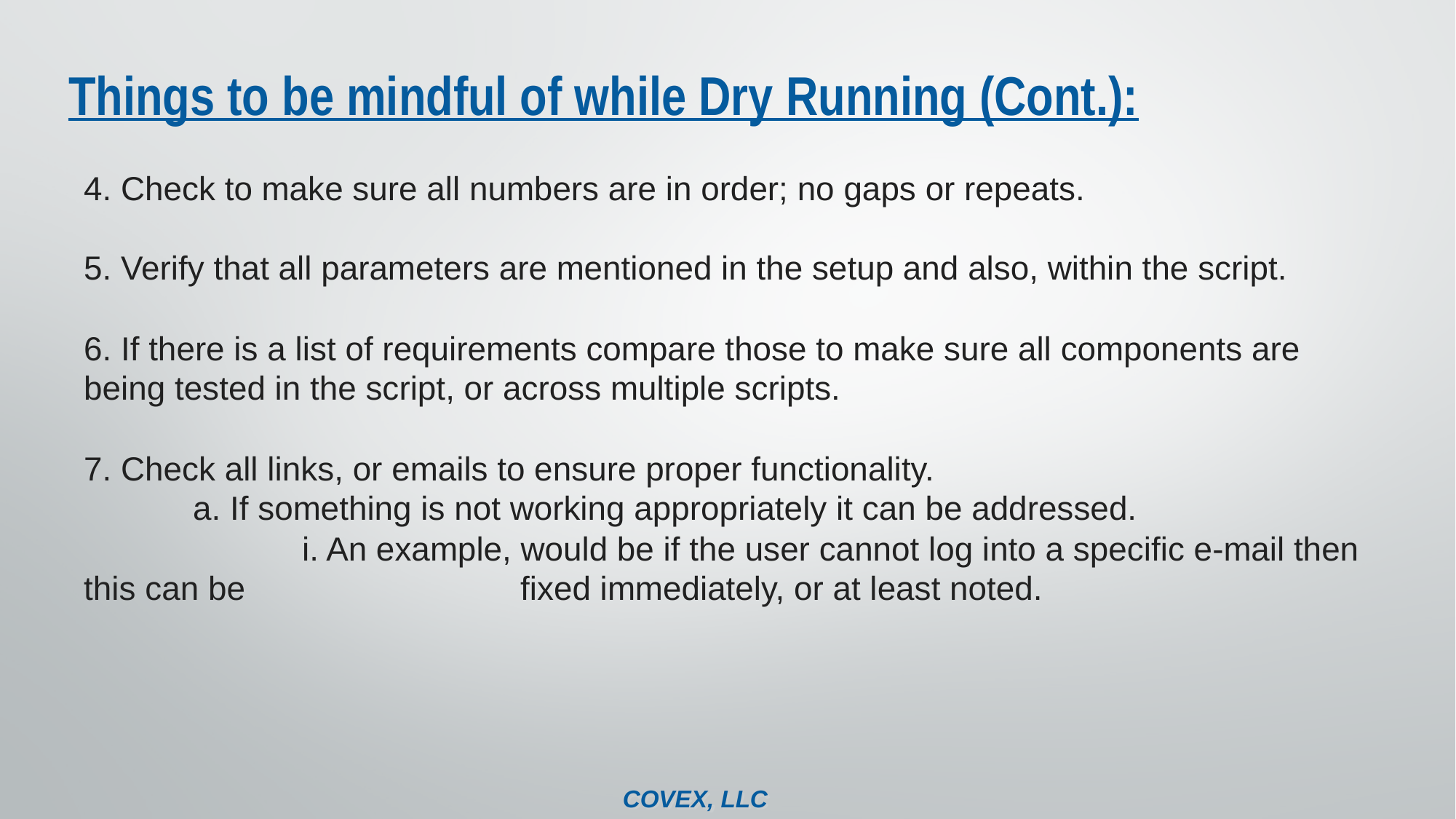

# Things to be mindful of while Dry Running (Cont.):
4. Check to make sure all numbers are in order; no gaps or repeats.

5. Verify that all parameters are mentioned in the setup and also, within the script.

6. If there is a list of requirements compare those to make sure all components are being tested in the script, or across multiple scripts.

7. Check all links, or emails to ensure proper functionality.
	a. If something is not working appropriately it can be addressed.
		i. An example, would be if the user cannot log into a specific e-mail then this can be 			fixed immediately, or at least noted.